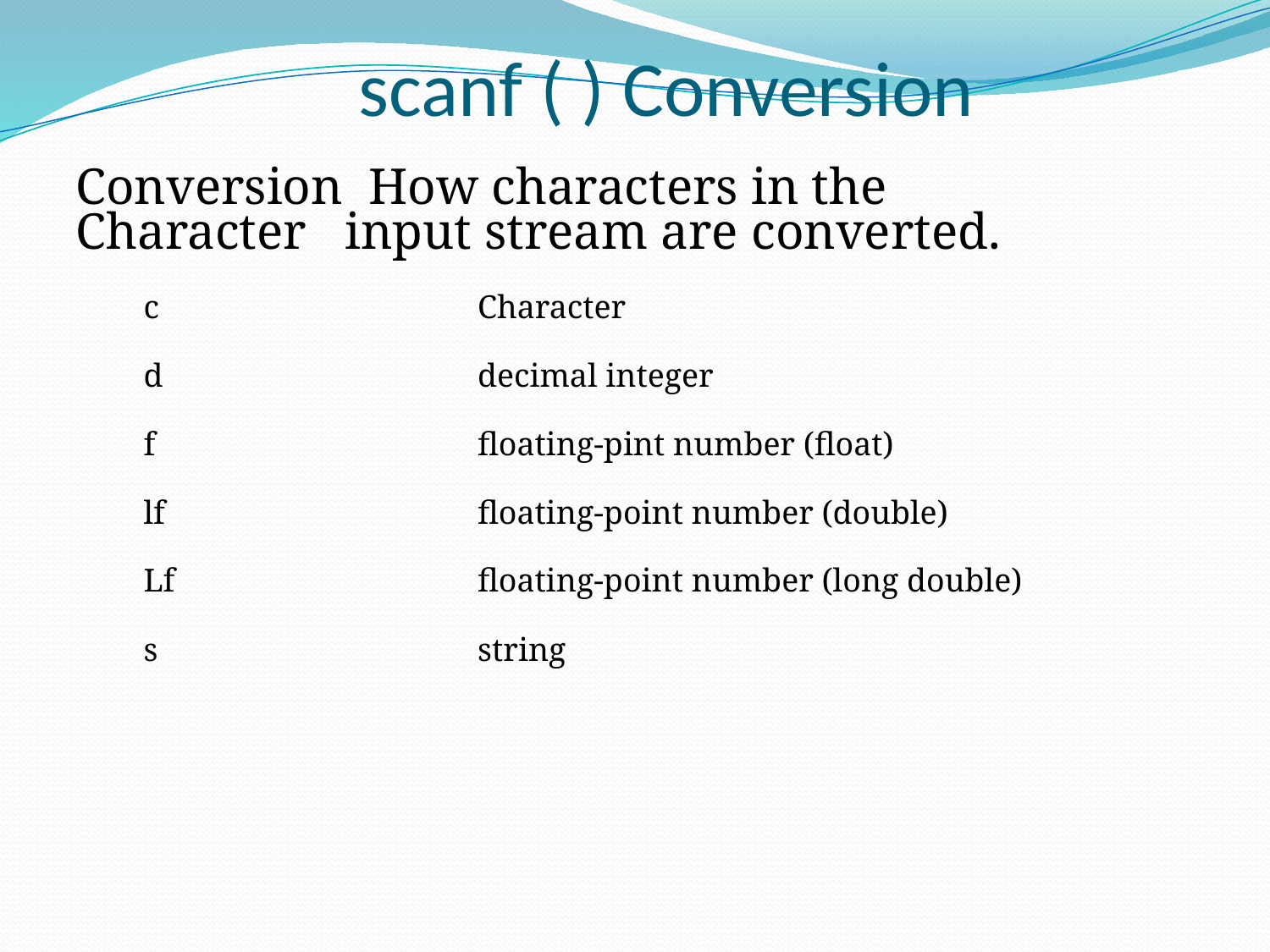

# scanf ( ) Conversion
Conversion  How characters in the
Character   input stream are converted.
c

d

f

lf

Lf

s
Character

decimal integer

floating-pint number (float)

floating-point number (double)

floating-point number (long double)

string